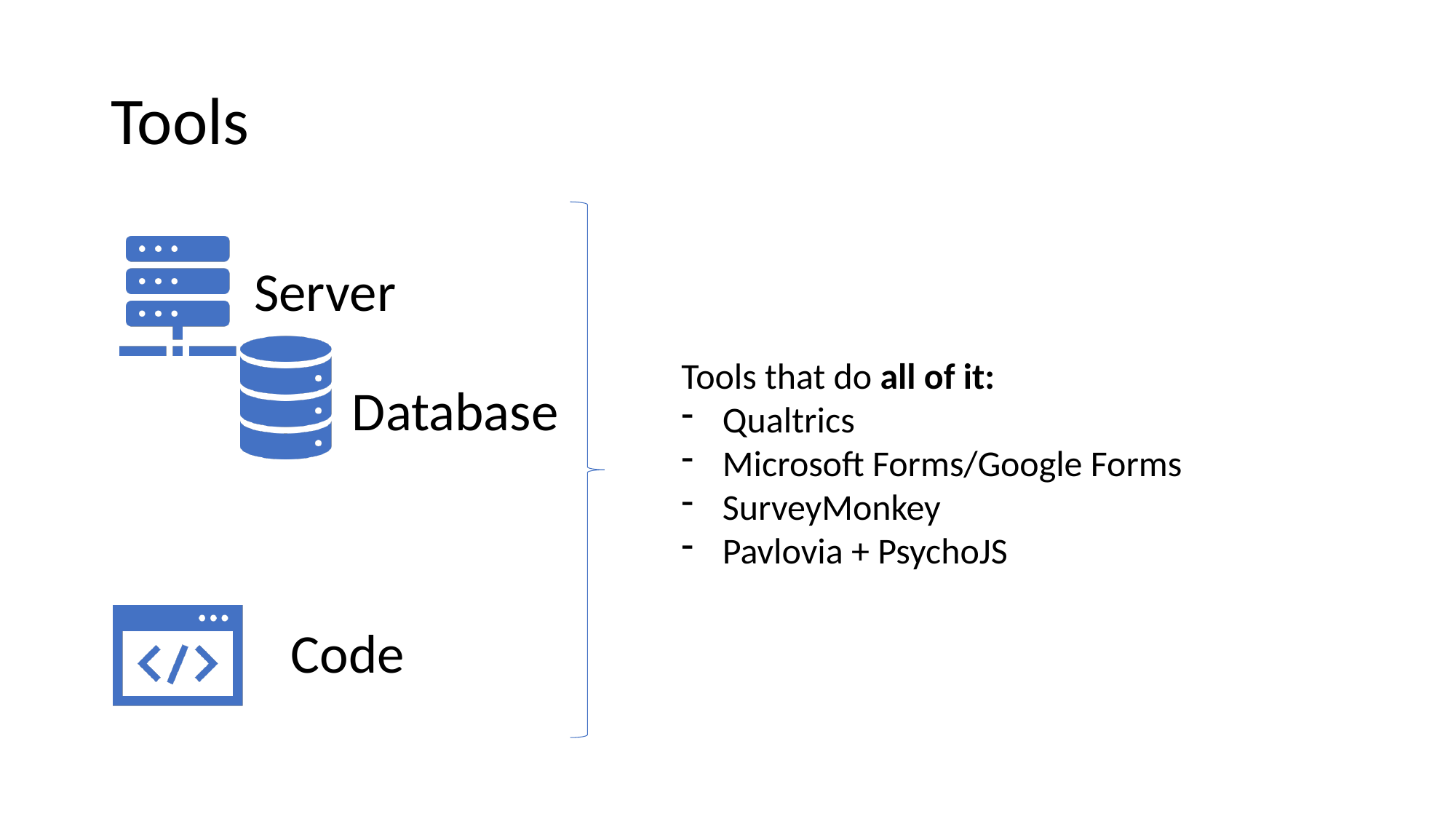

# Tools

Server
Database
Code
Tools that do all of it:
Qualtrics
Microsoft Forms/Google Forms
SurveyMonkey
Pavlovia + PsychoJS